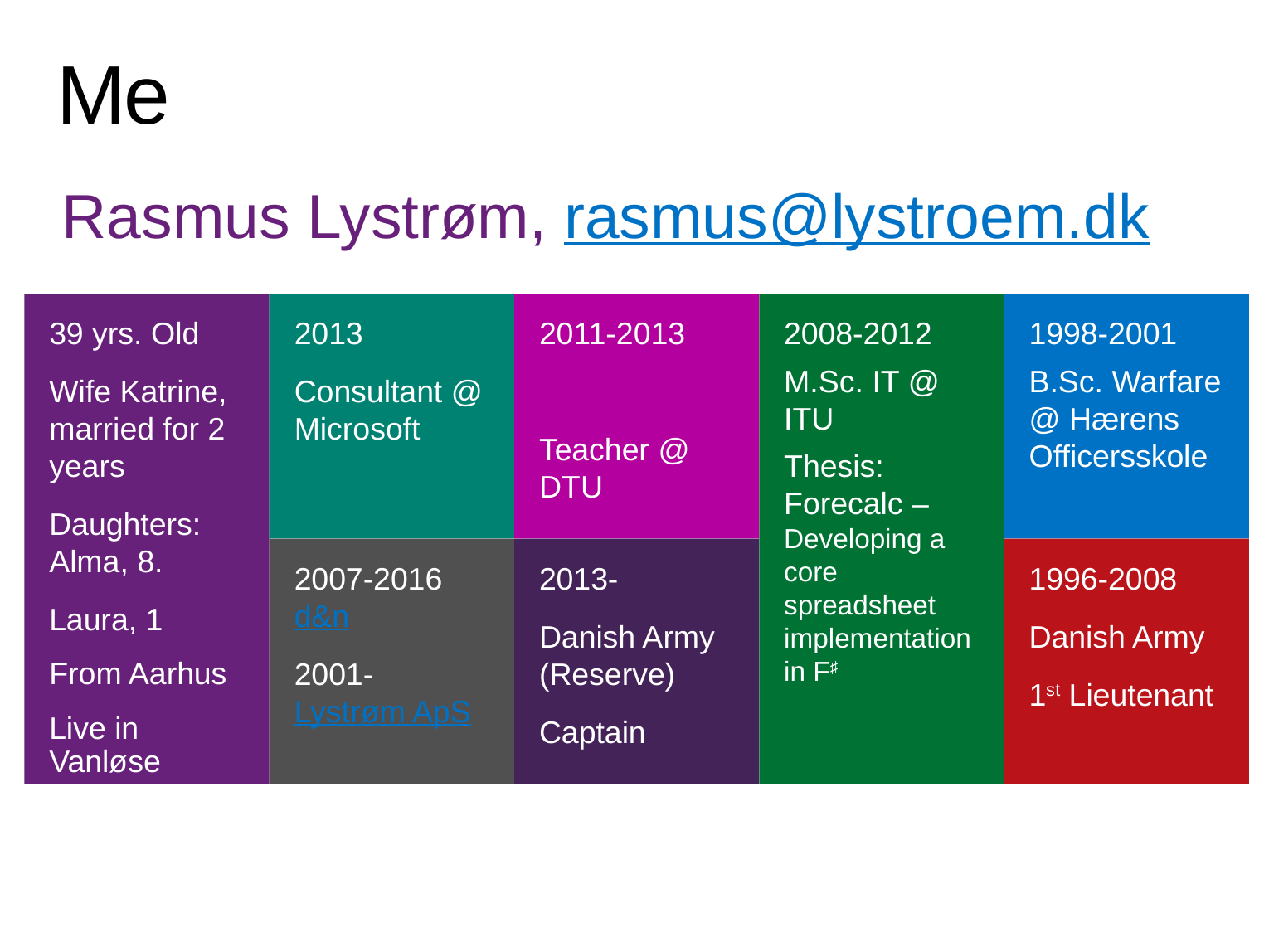

# Me
Rasmus Lystrøm, rasmus@lystroem.dk

1998-2001
B.Sc. Warfare @ Hærens Officersskole
39 yrs. Old
Wife Katrine,
married for 2 years
Daughters: Alma, 8.
Laura, 1
From Aarhus
Live in Vanløse
2013
Consultant @ Microsoft
2011-2013

Teacher @ DTU
2008-2012
M.Sc. IT @ ITU
Thesis: Forecalc – Developing a core spreadsheet implementation in F♯
2013-
Danish Army (Reserve)
Captain
2007-2016 d&n
2001- Lystrøm ApS
1996-2008
Danish Army
1st Lieutenant